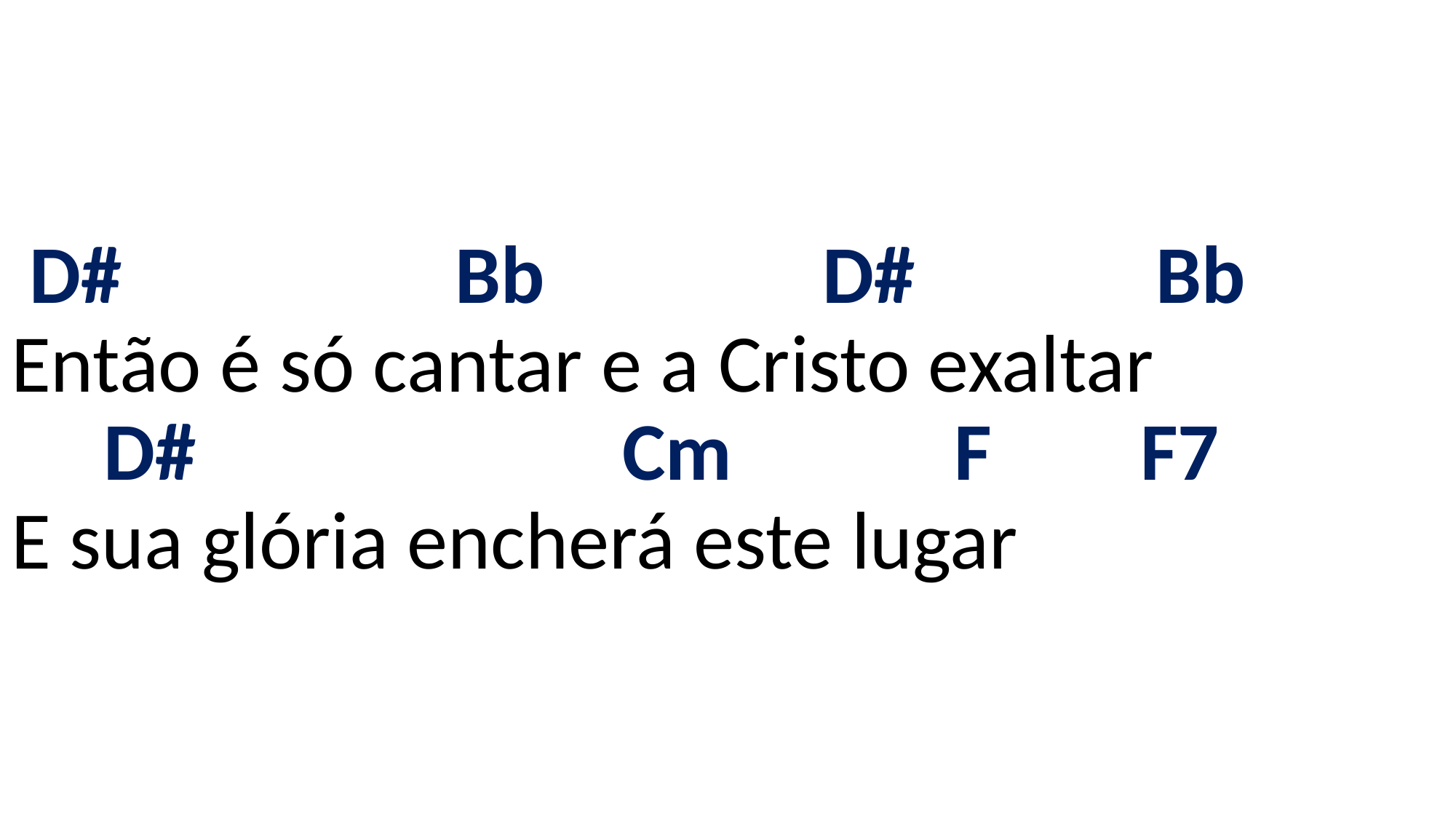

# D#                  Bb               D#             Bb Então é só cantar e a Cristo exaltar D#                       Cm            F        F7 E sua glória encherá este lugar